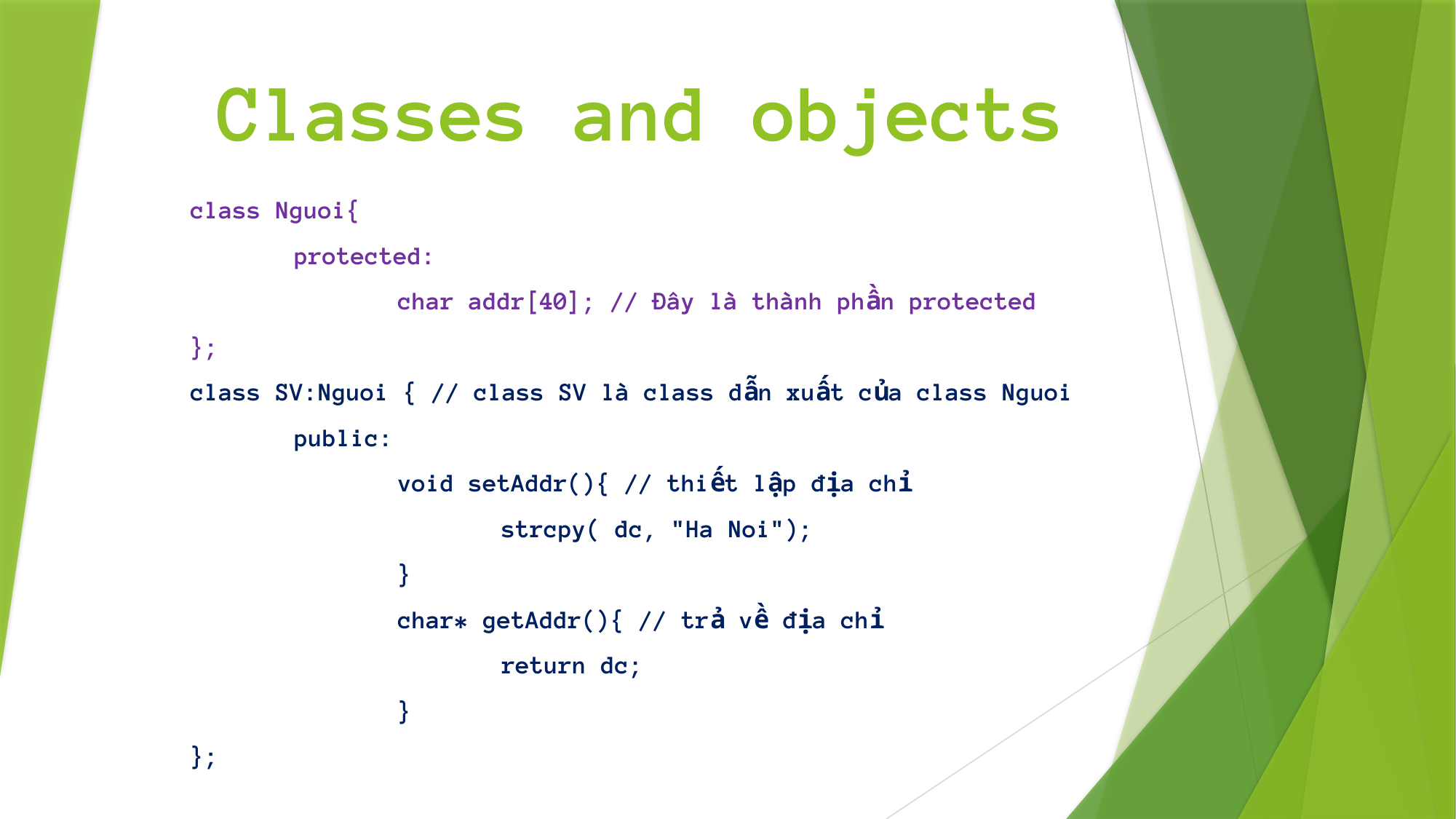

# Classes and objects
class Nguoi{
	protected:
		char addr[40]; // Đây là thành phần protected
};
class SV:Nguoi { // class SV là class dẫn xuất của class Nguoi
	public:
		void setAddr(){ // thiết lập địa chỉ
			strcpy( dc, "Ha Noi");
		}
		char* getAddr(){ // trả về địa chỉ
			return dc;
		}
};